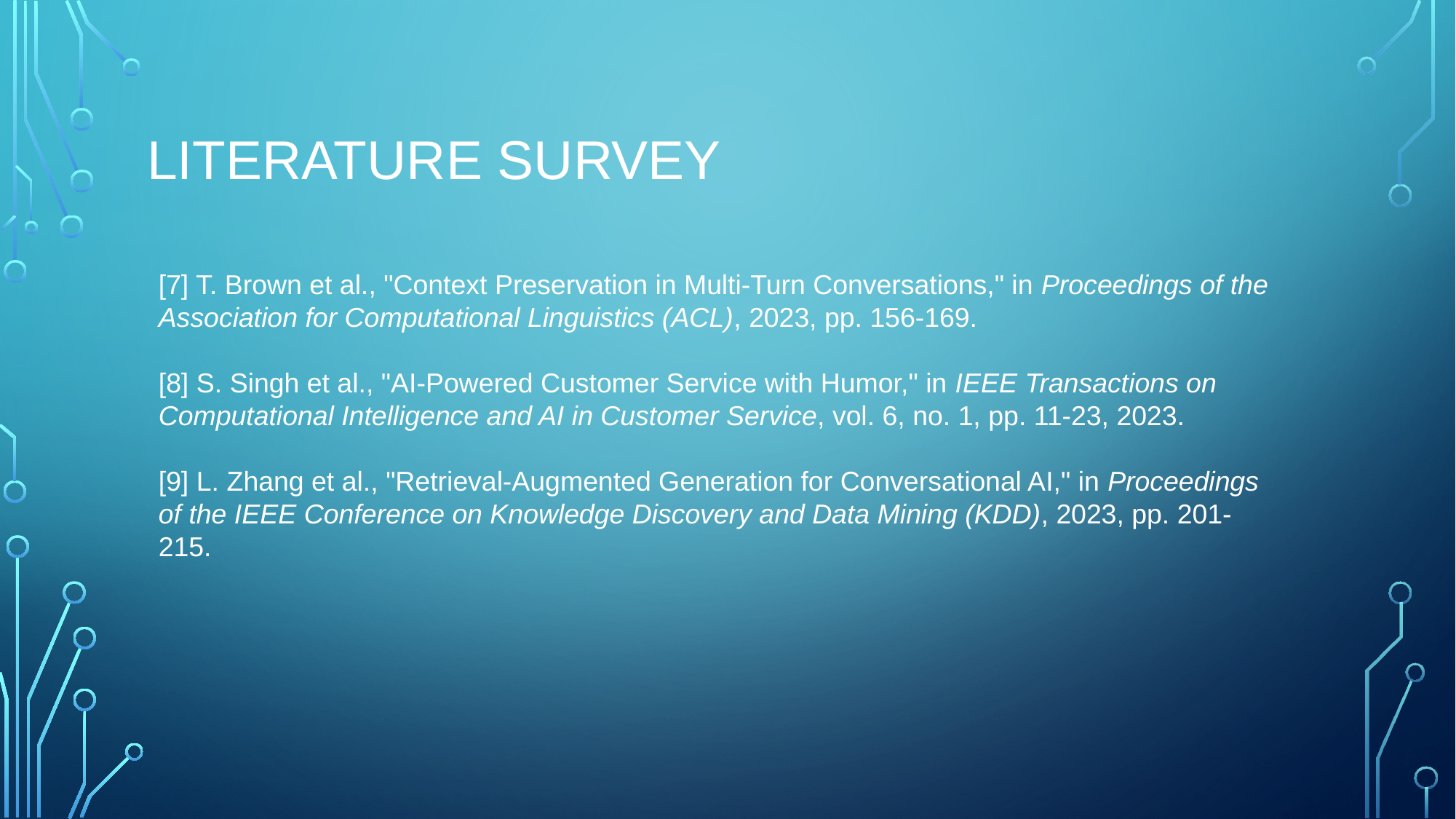

# Literature survey
[7] T. Brown et al., "Context Preservation in Multi-Turn Conversations," in Proceedings of the Association for Computational Linguistics (ACL), 2023, pp. 156-169.

[8] S. Singh et al., "AI-Powered Customer Service with Humor," in IEEE Transactions on Computational Intelligence and AI in Customer Service, vol. 6, no. 1, pp. 11-23, 2023.

[9] L. Zhang et al., "Retrieval-Augmented Generation for Conversational AI," in Proceedings of the IEEE Conference on Knowledge Discovery and Data Mining (KDD), 2023, pp. 201-215.